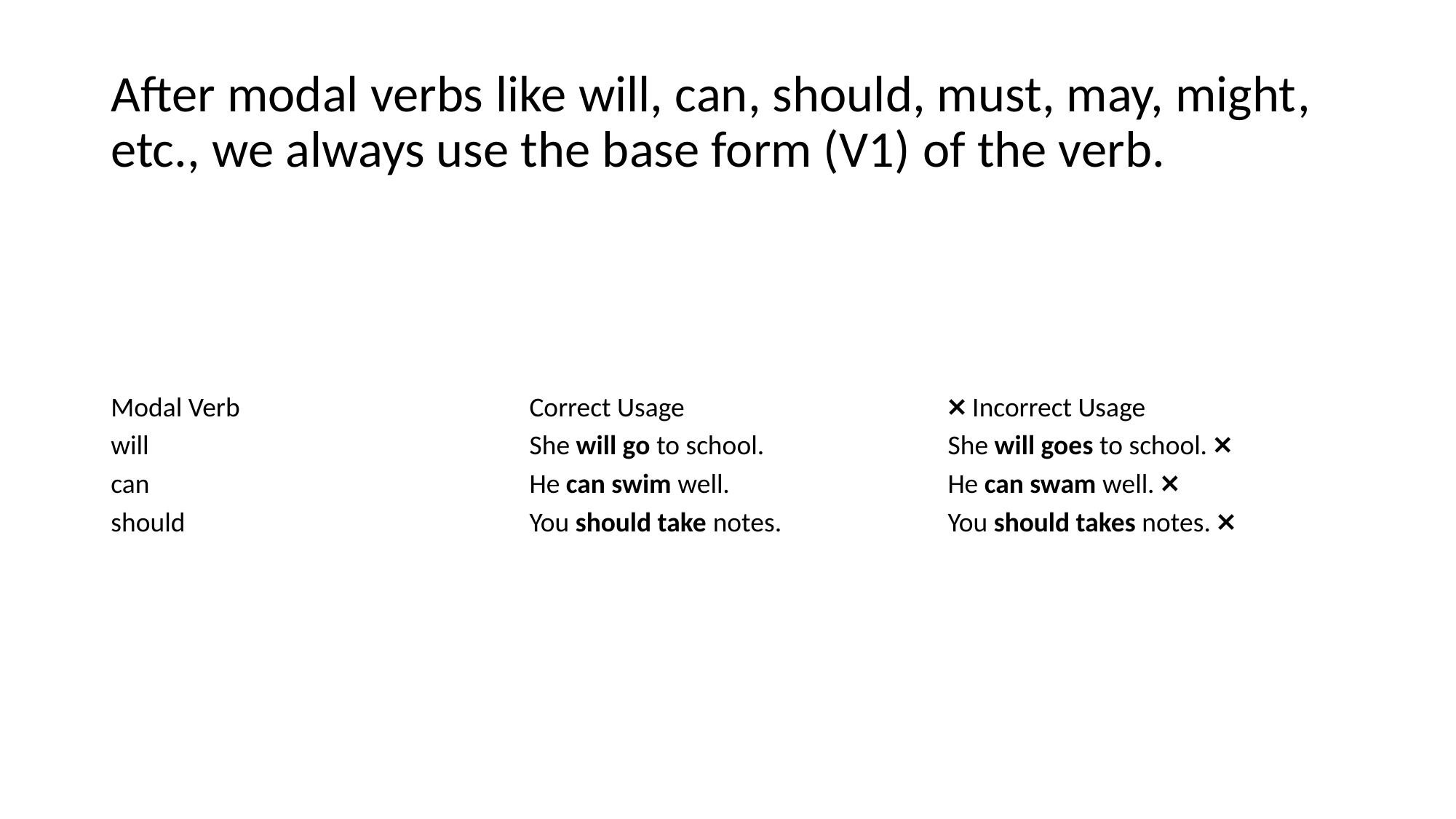

# After modal verbs like will, can, should, must, may, might, etc., we always use the base form (V1) of the verb.
| Modal Verb | Correct Usage | ❌ Incorrect Usage |
| --- | --- | --- |
| will | She will go to school. | She will goes to school. ❌ |
| can | He can swim well. | He can swam well. ❌ |
| should | You should take notes. | You should takes notes. ❌ |